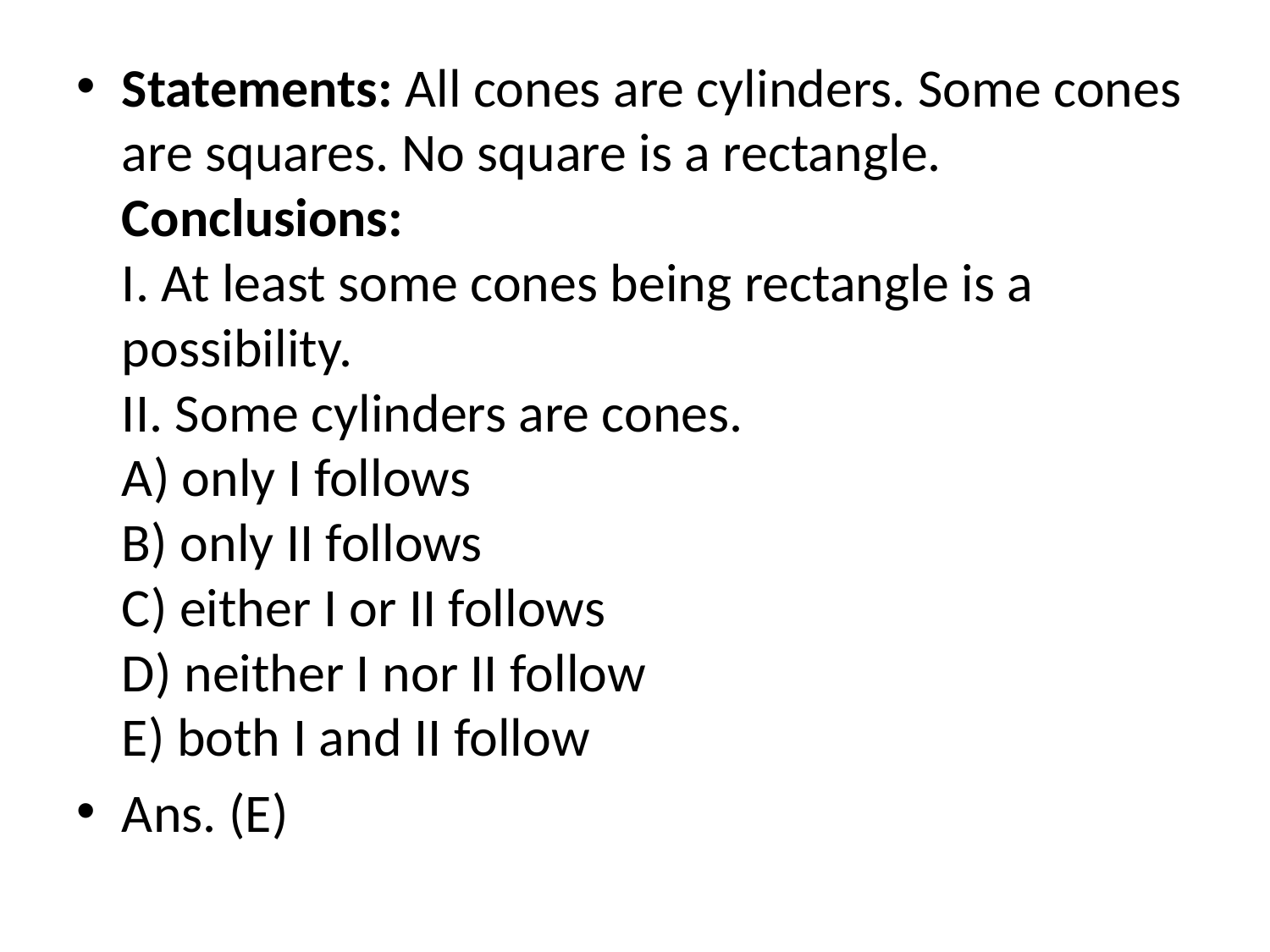

#
Statements: All cones are cylinders. Some cones are squares. No square is a rectangle.
Conclusions:
I. At least some cones being rectangle is a possibility.
II. Some cylinders are cones.
A) only I follows
B) only II follows
C) either I or II follows
D) neither I nor II follow
E) both I and II follow
Ans. (E)